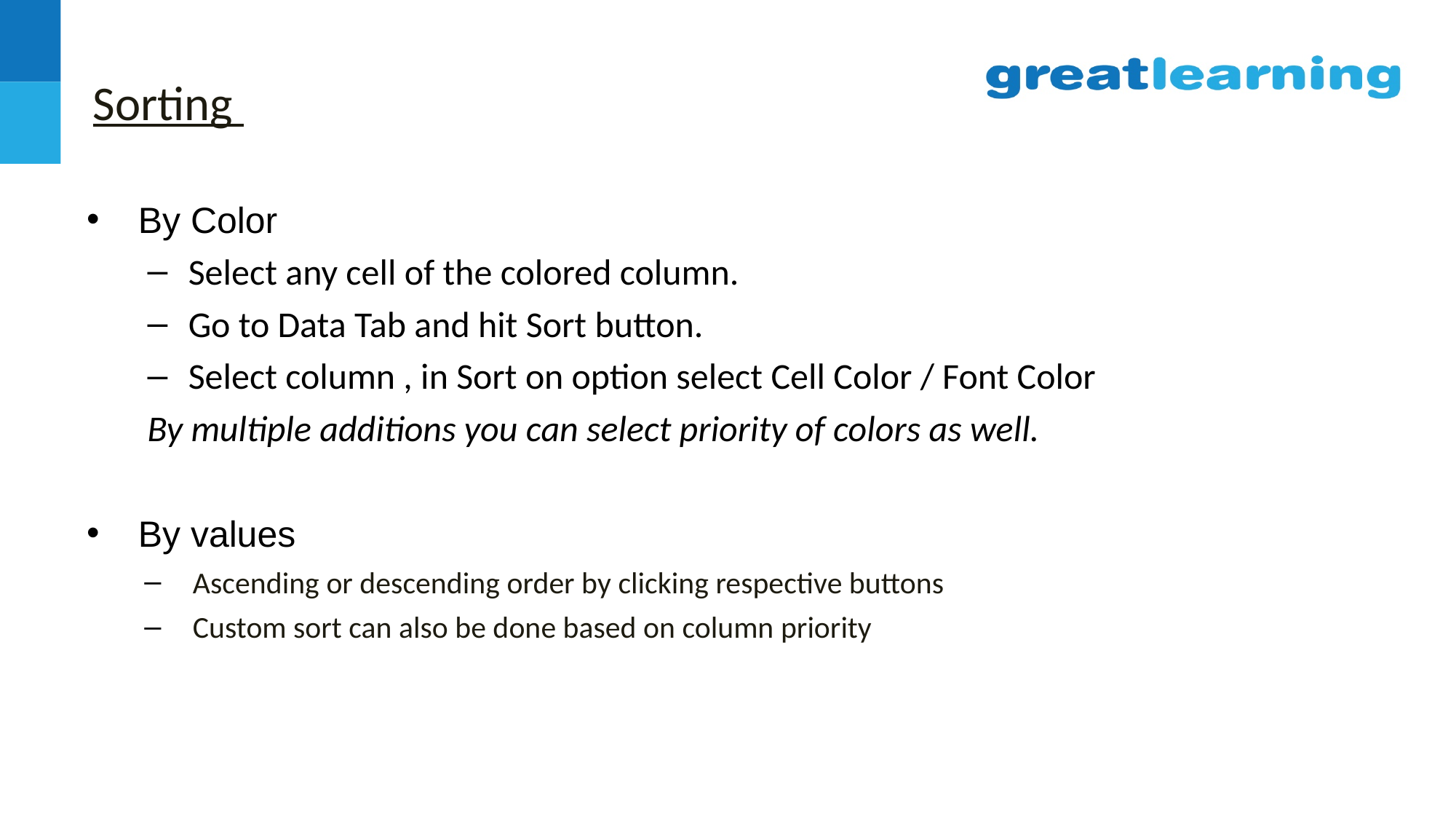

# Sorting
By Color
Select any cell of the colored column.
Go to Data Tab and hit Sort button.
Select column , in Sort on option select Cell Color / Font Color
By multiple additions you can select priority of colors as well.

By values
Ascending or descending order by clicking respective buttons
Custom sort can also be done based on column priority